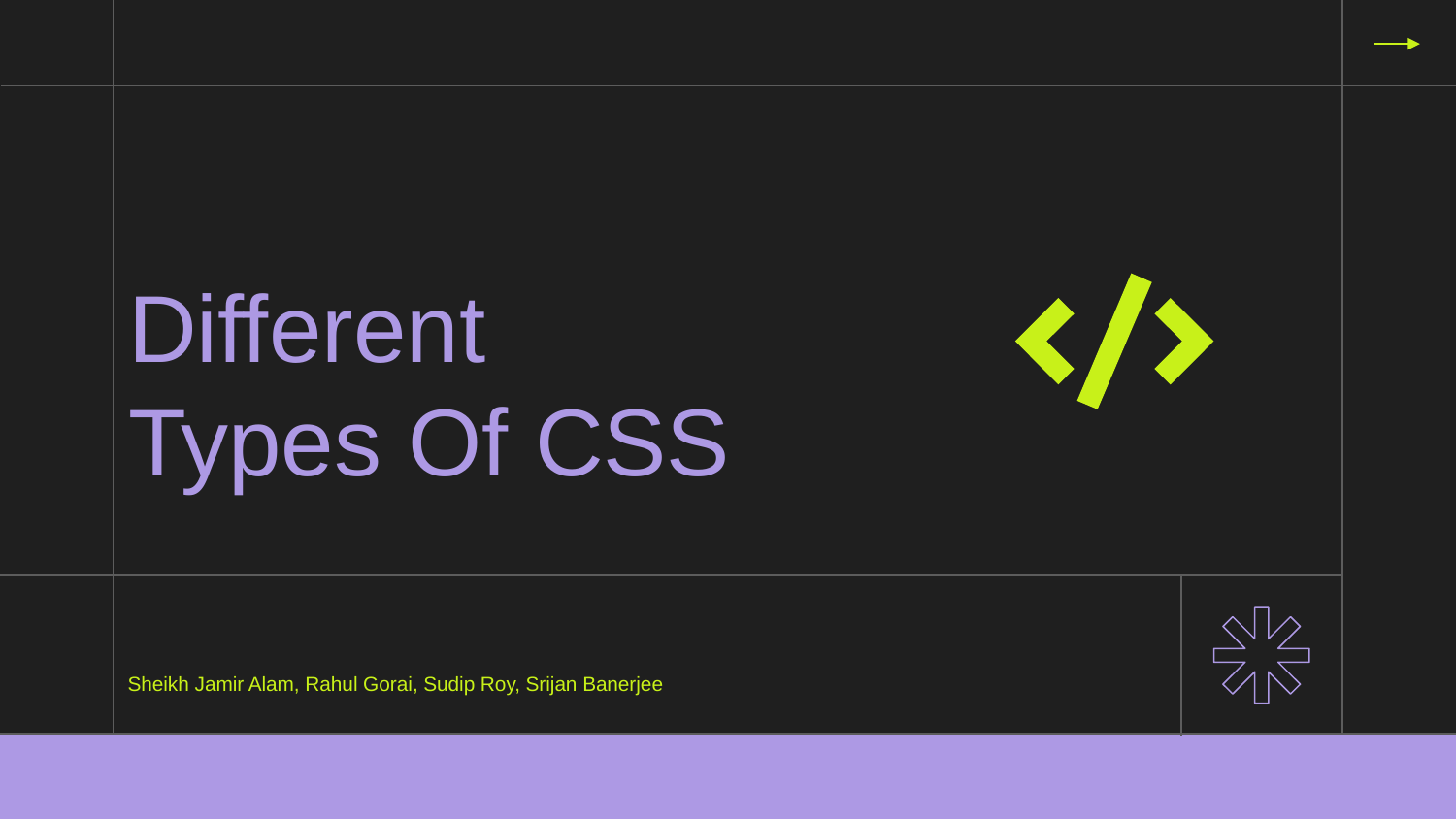

# Different Types Of CSS

Sheikh Jamir Alam, Rahul Gorai, Sudip Roy, Srijan Banerjee